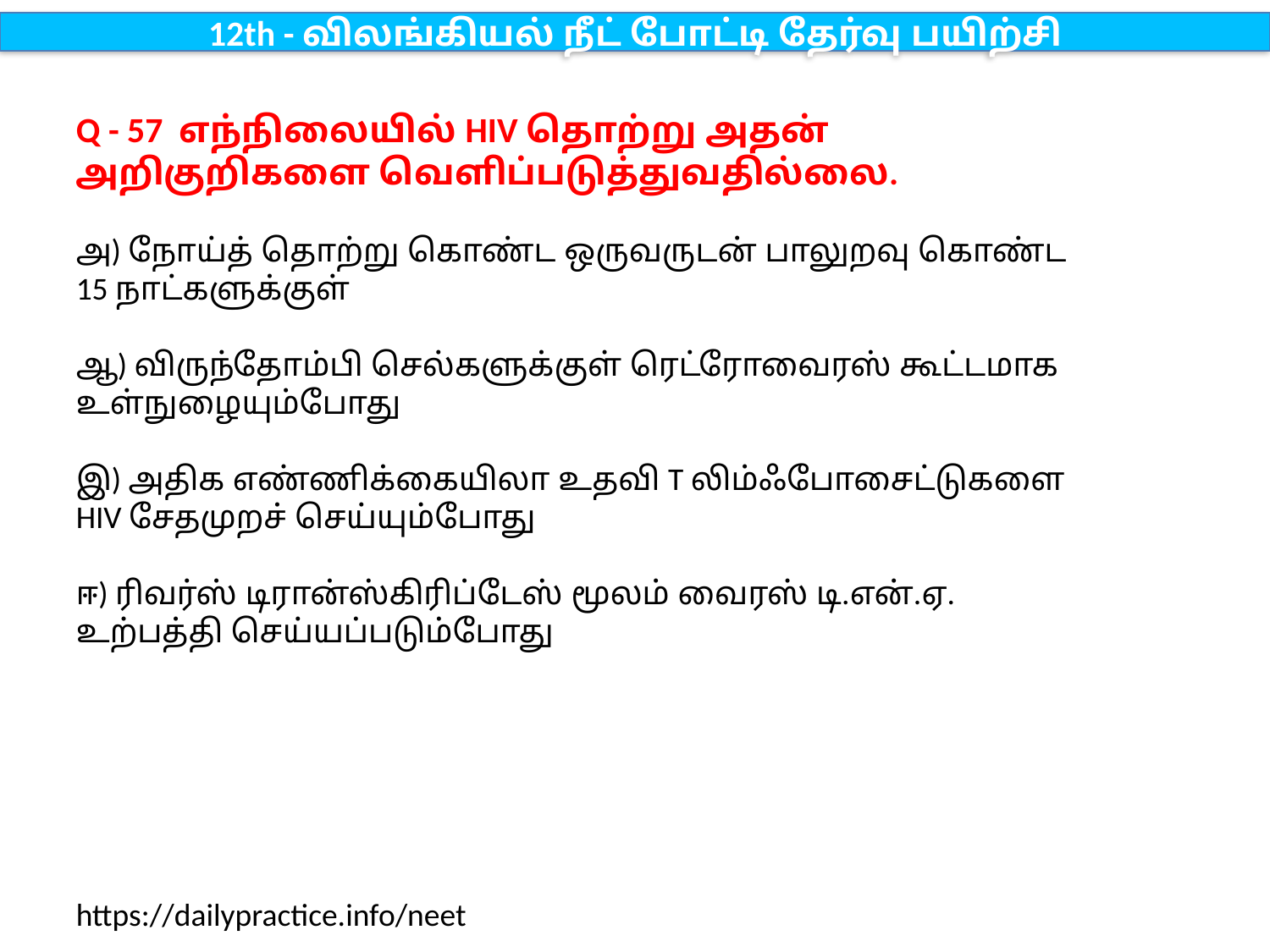

12th - விலங்கியல் நீட் போட்டி தேர்வு பயிற்சி

Q - 57  எந்நிலையில் HIV தொற்று அதன் அறிகுறிகளை வெளிப்படுத்துவதில்லை.

அ) நோய்த் தொற்று கொண்ட ஒருவருடன் பாலுறவு கொண்ட 15 நாட்களுக்குள்

ஆ) விருந்தோம்பி செல்களுக்குள் ரெட்ரோவைரஸ் கூட்டமாக உள்நுழையும்போது

இ) அதிக எண்ணிக்கையிலா உதவி T லிம்ஃபோசைட்டுகளை HIV சேதமுறச் செய்யும்போது

ஈ) ரிவர்ஸ் டிரான்ஸ்கிரிப்டேஸ் மூலம் வைரஸ் டி.என்.ஏ. உற்பத்தி செய்யப்படும்போது
https://dailypractice.info/neet